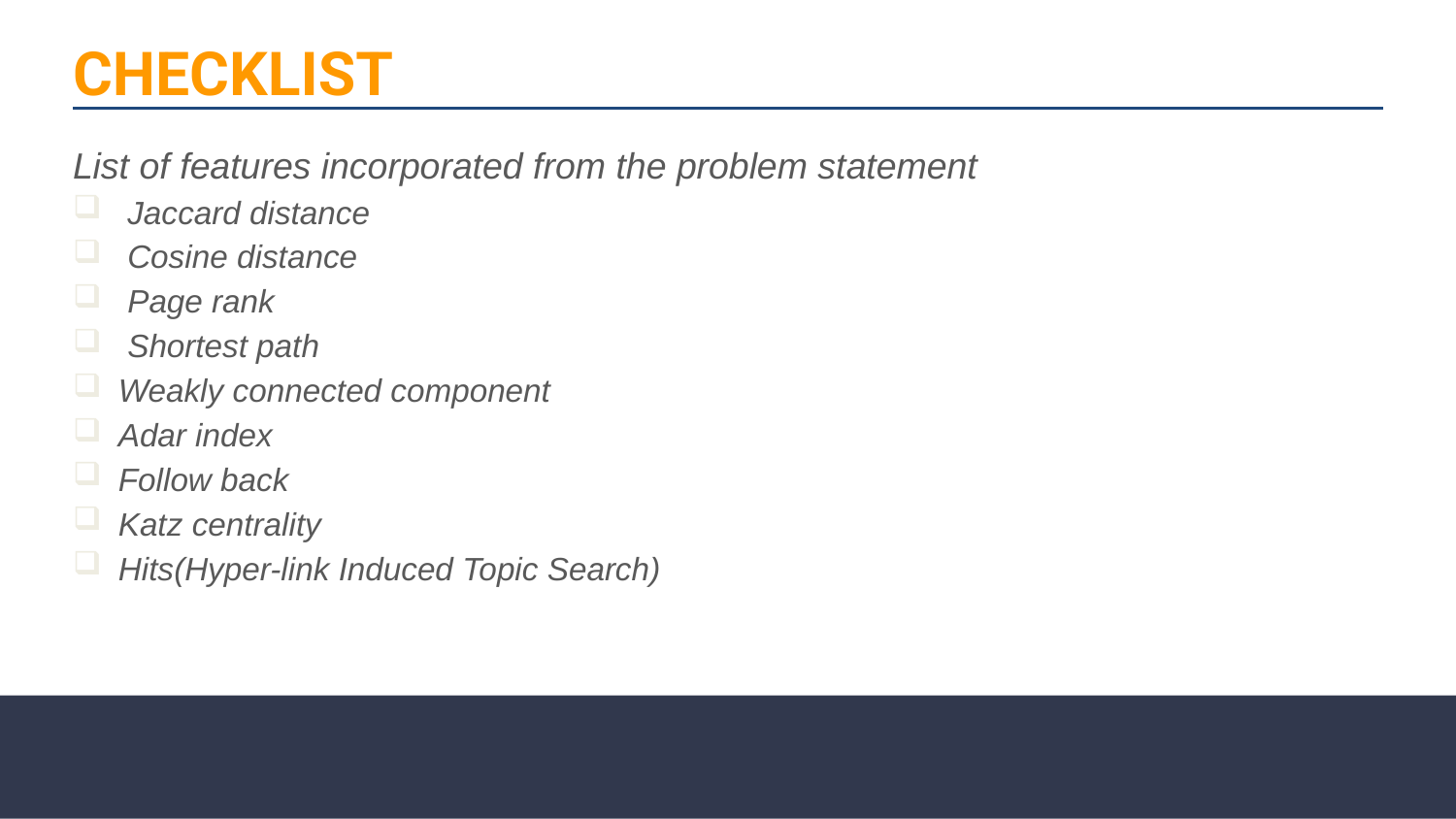

# CHECKLIST
List of features incorporated from the problem statement
Jaccard distance
Cosine distance
Page rank
Shortest path
Weakly connected component
Adar index
Follow back
Katz centrality
Hits(Hyper-link Induced Topic Search)